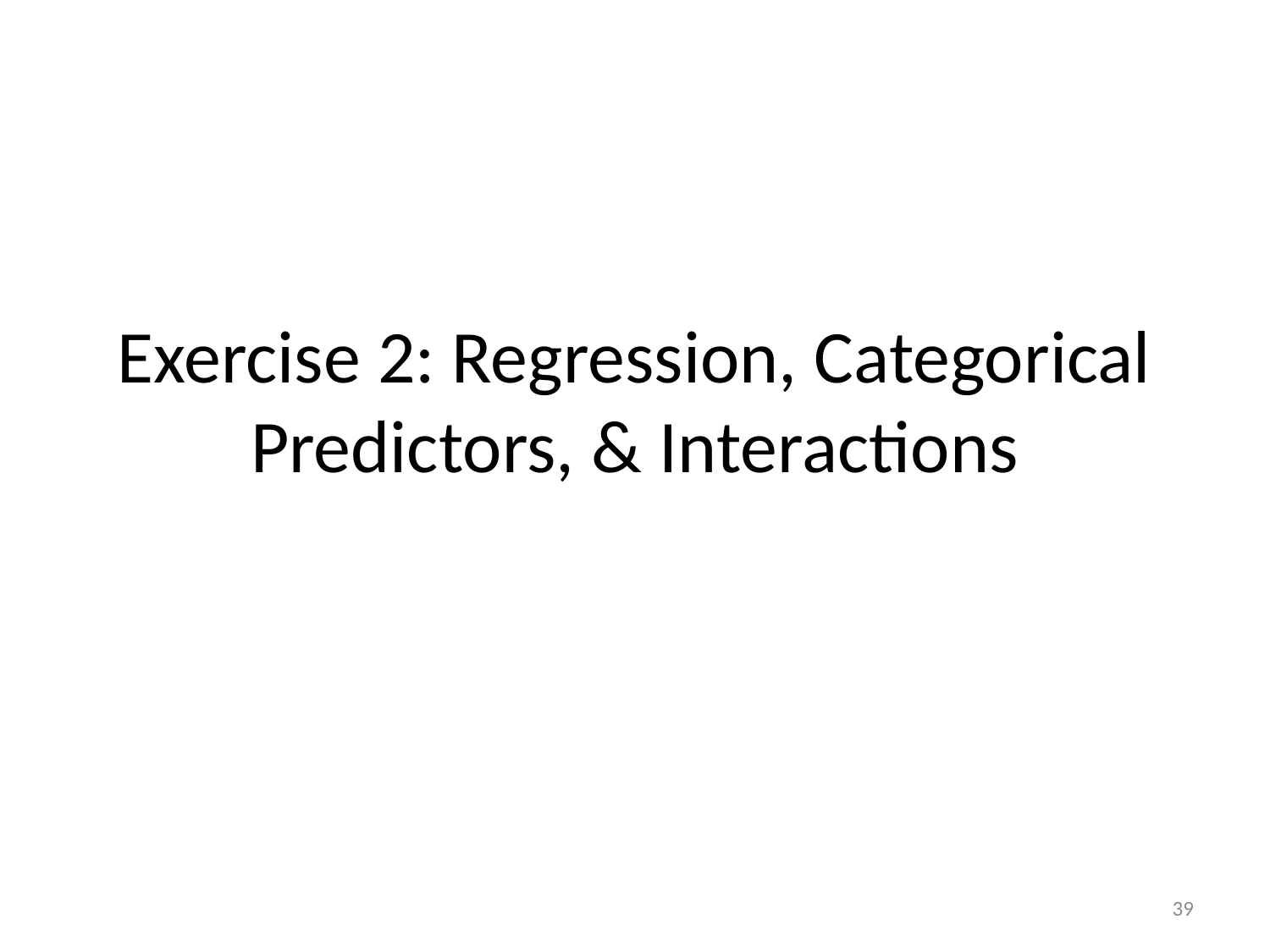

# Exercise 2: Regression, Categorical Predictors, & Interactions

39